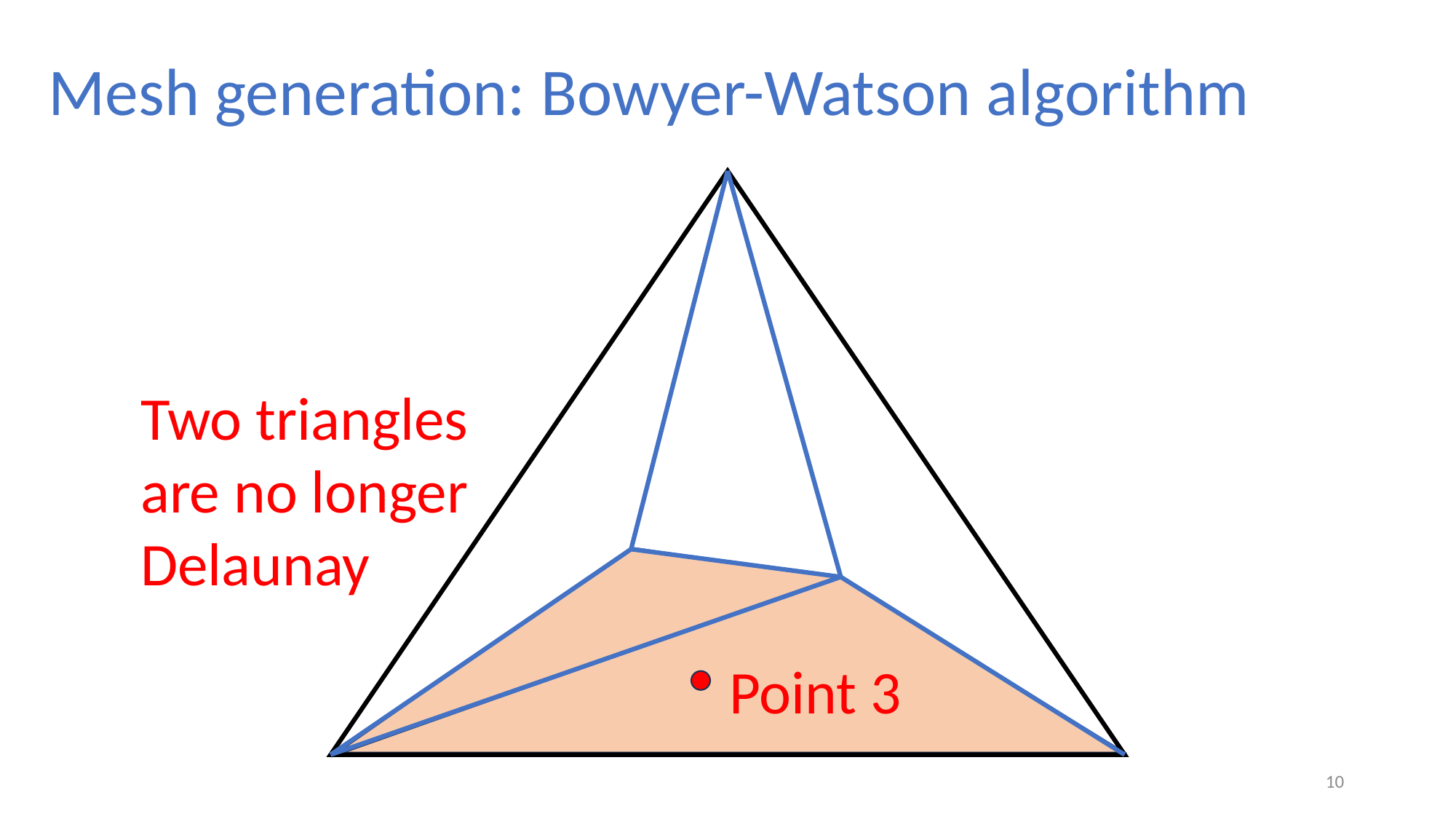

# Mesh generation: Bowyer-Watson algorithm

Two triangles
are no longer
Delaunay

Point 3

10